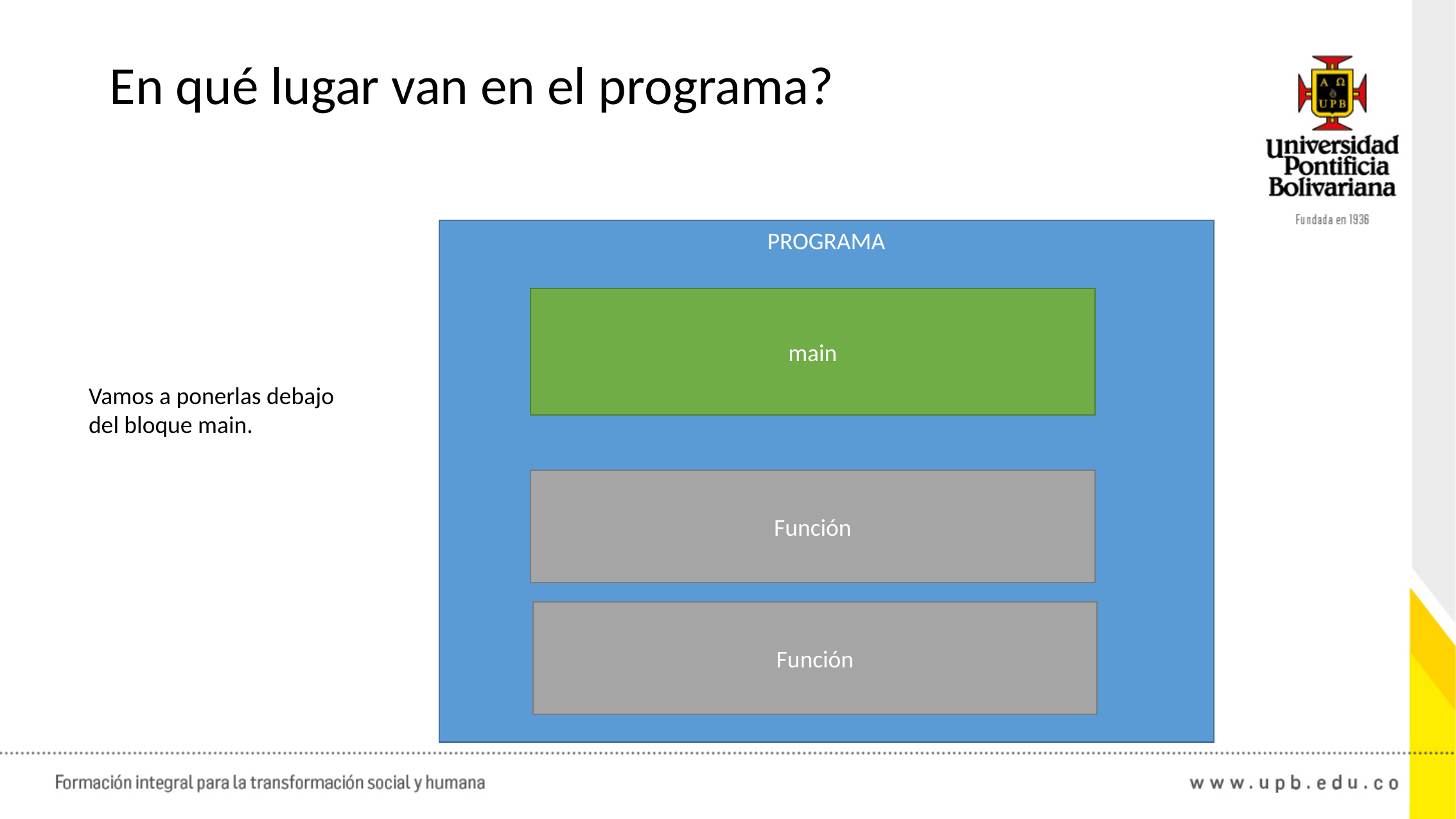

# En qué lugar van en el programa?
PROGRAMA
main
Vamos a ponerlas debajo del bloque main.
Función
Función